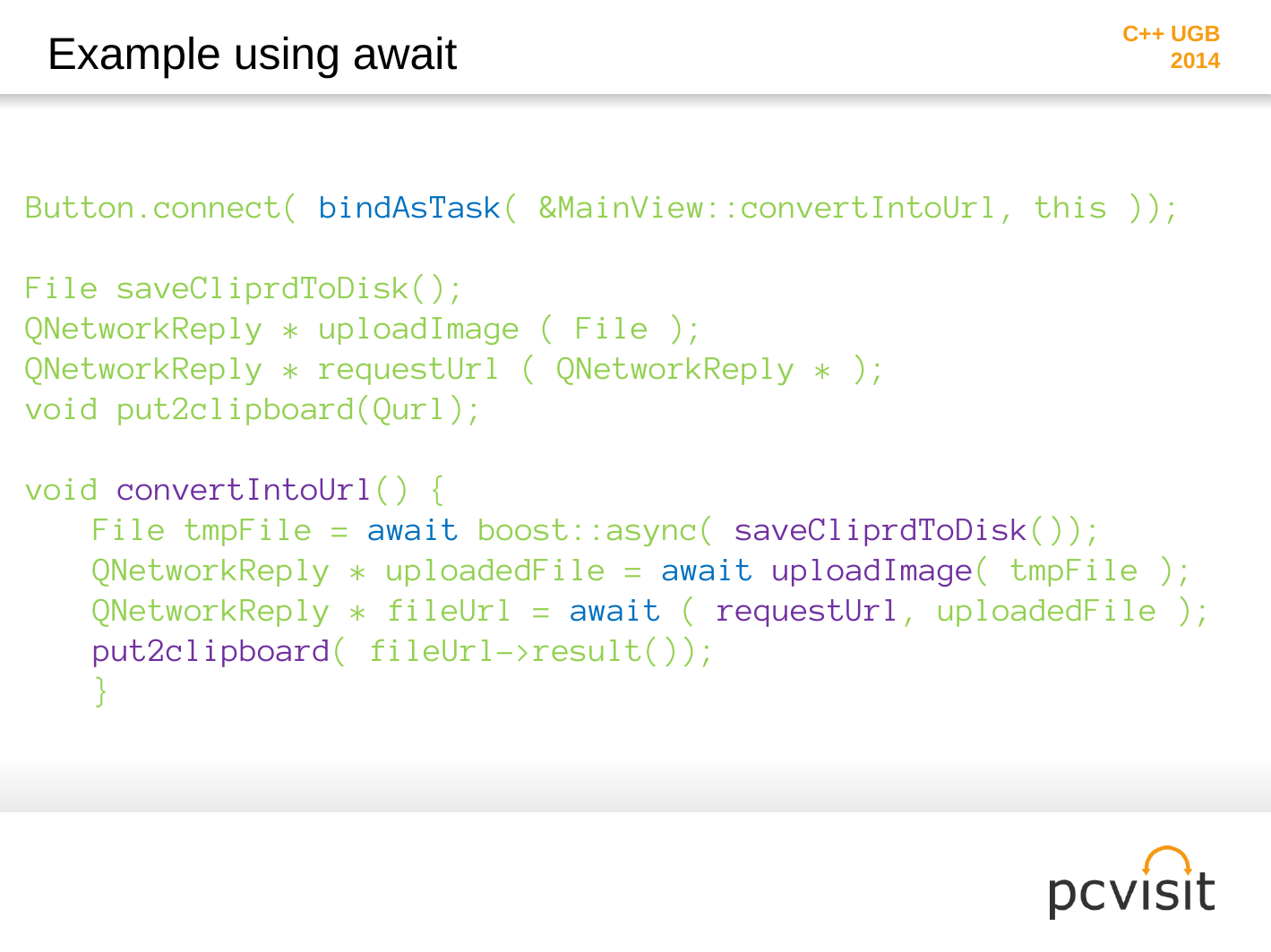

# Example using await
Button.connect( bindAsTask( &MainView::convertIntoUrl, this ));

File saveCliprdToDisk();
QNetworkReply * uploadImage ( File );
QNetworkReply * requestUrl ( QNetworkReply * );
void put2clipboard(Qurl);

void convertIntoUrl() {
File tmpFile = await boost::async( saveCliprdToDisk());
QNetworkReply * uploadedFile = await uploadImage( tmpFile );
QNetworkReply * fileUrl = await ( requestUrl, uploadedFile );
put2clipboard( fileUrl->result());
}